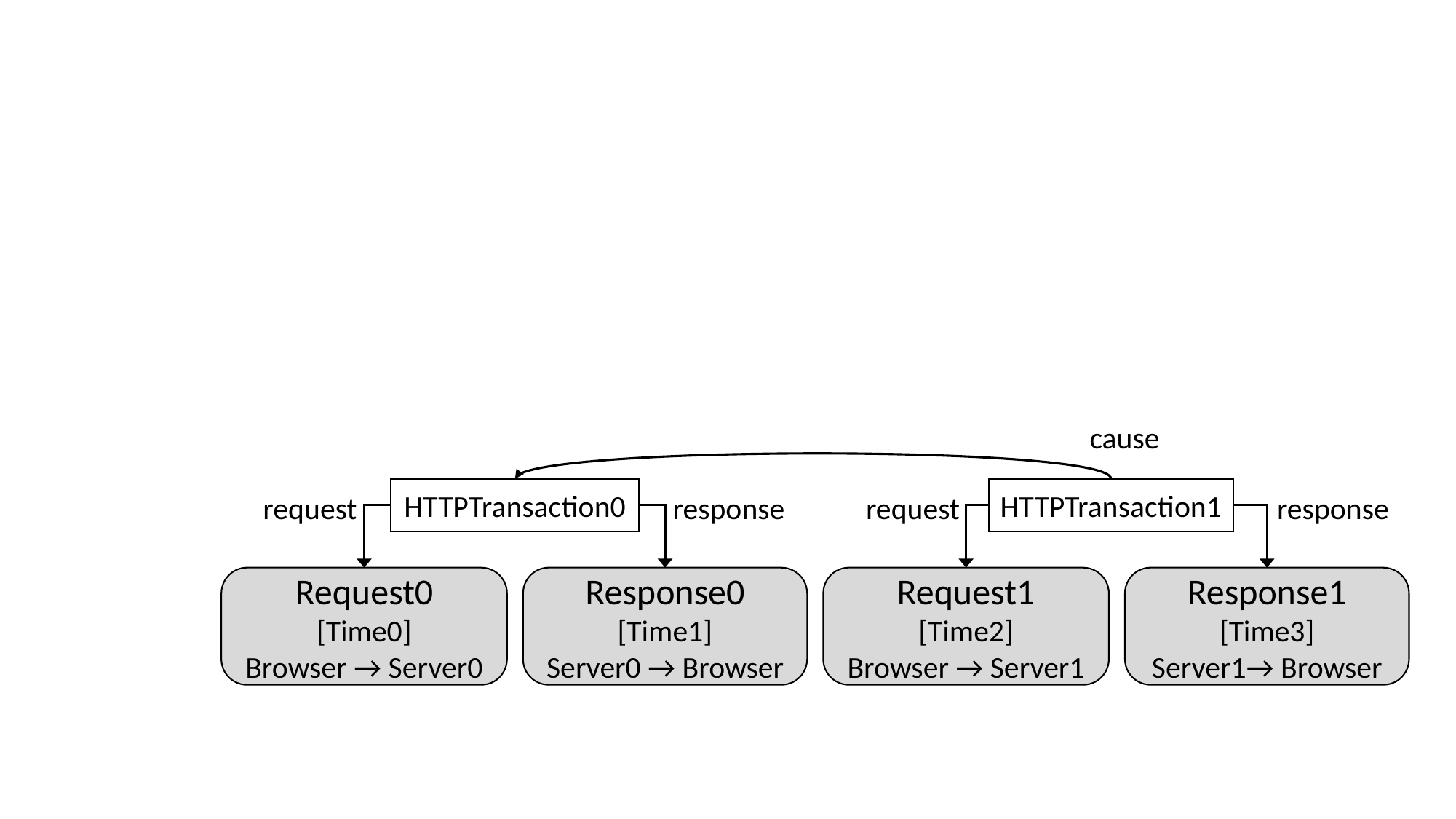

cause
HTTPTransaction0
HTTPTransaction1
request
response
request
response
Request0
[Time0]
Browser → Server0
Response0
[Time1]
Server0 → Browser
Request1
[Time2]
Browser → Server1
Response1
[Time3]
Server1→ Browser